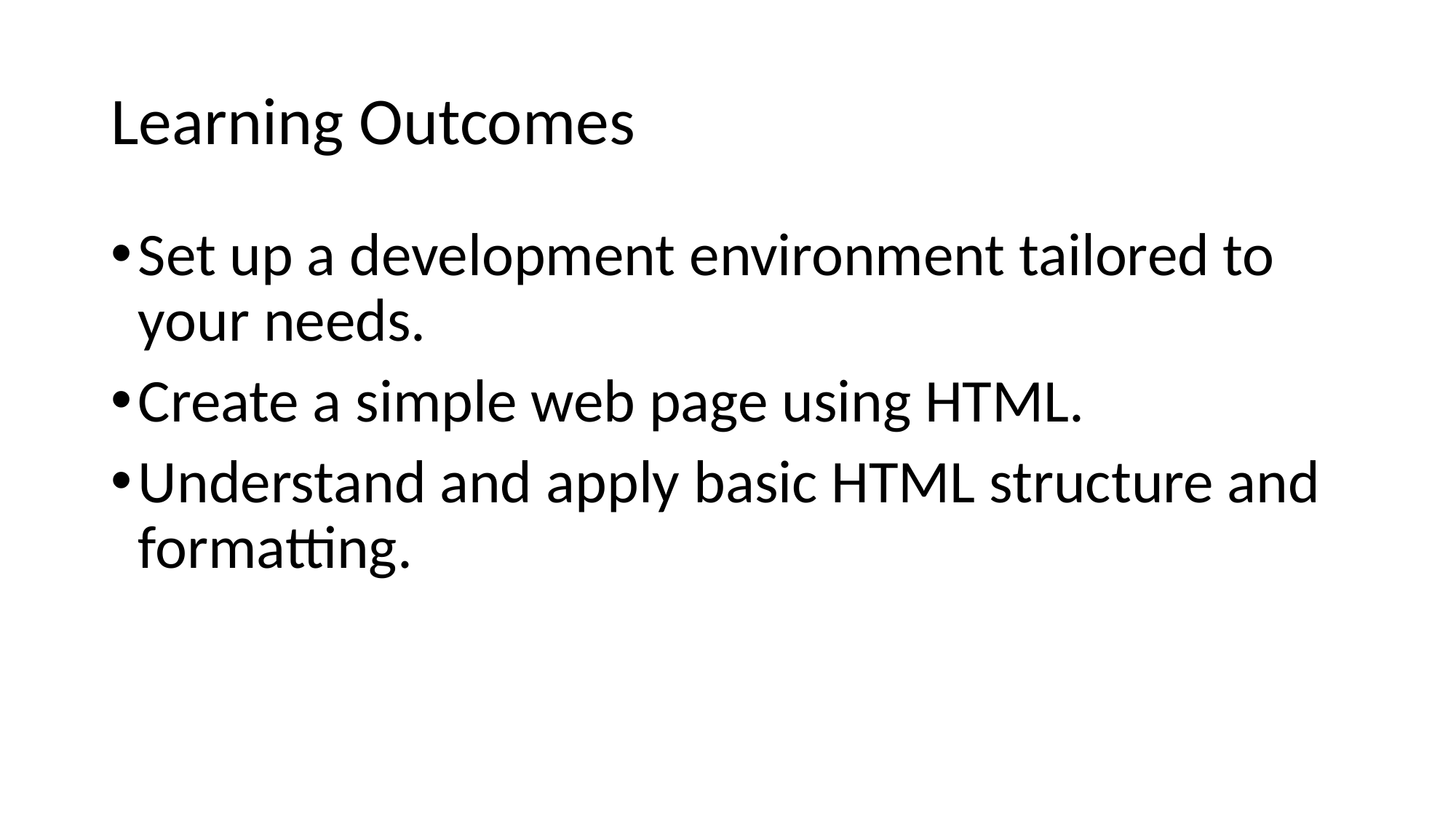

# Learning Outcomes
Set up a development environment tailored to your needs.
Create a simple web page using HTML.
Understand and apply basic HTML structure and formatting.